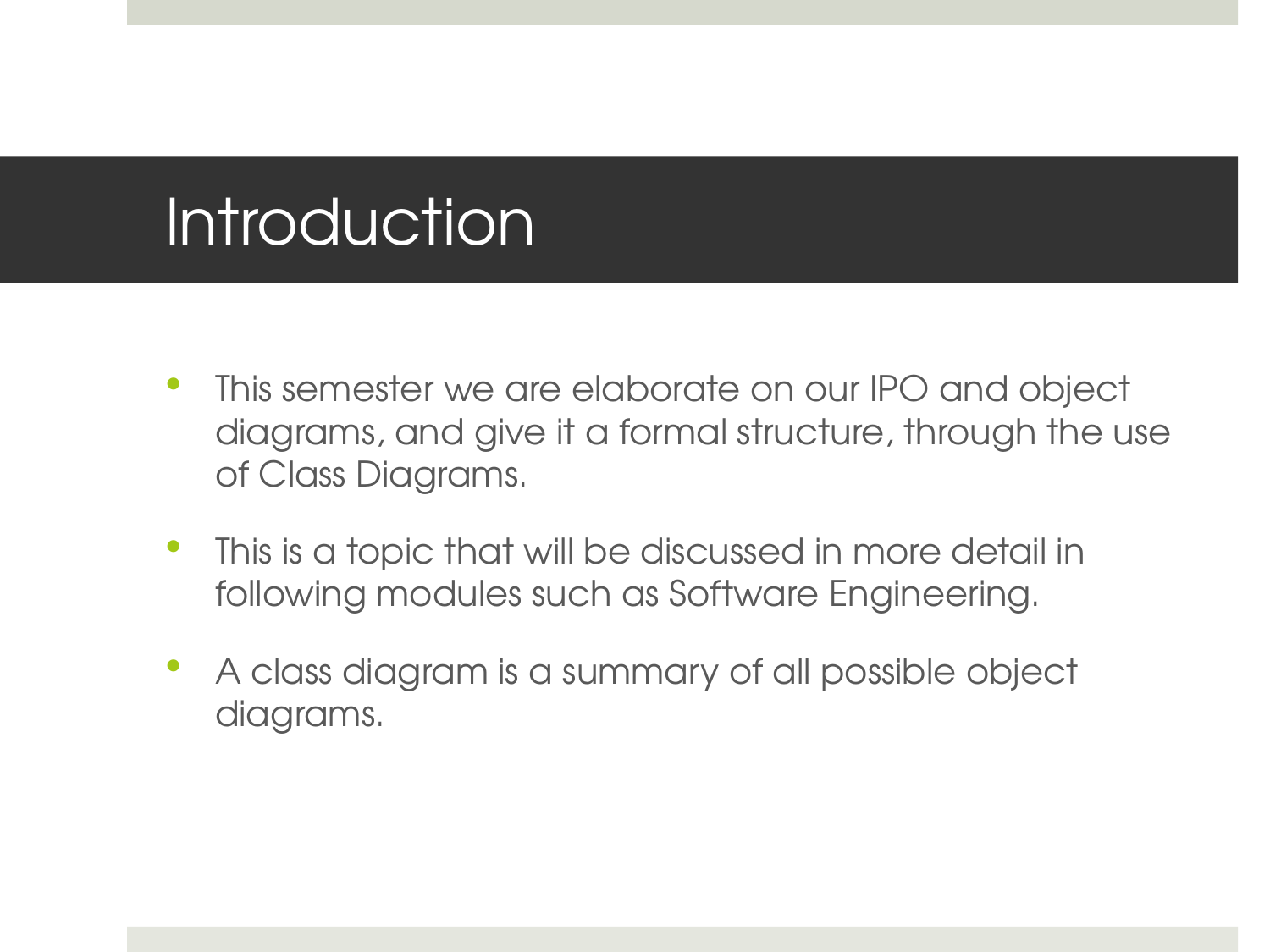

# Introduction
This semester we are elaborate on our IPO and object diagrams, and give it a formal structure, through the use of Class Diagrams.
This is a topic that will be discussed in more detail in following modules such as Software Engineering.
A class diagram is a summary of all possible object diagrams.